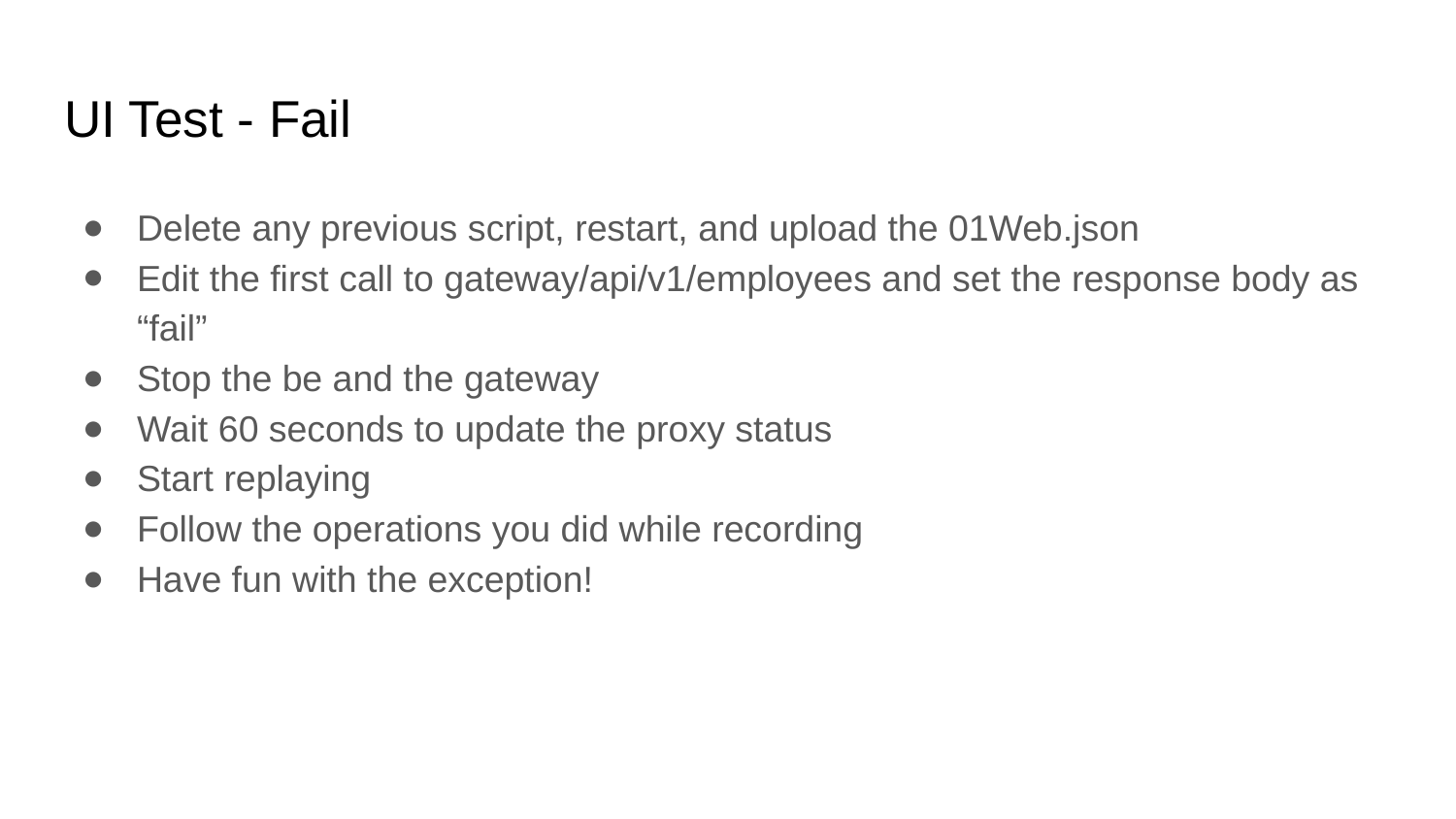

# UI Test - Fail
Delete any previous script, restart, and upload the 01Web.json
Edit the first call to gateway/api/v1/employees and set the response body as “fail”
Stop the be and the gateway
Wait 60 seconds to update the proxy status
Start replaying
Follow the operations you did while recording
Have fun with the exception!